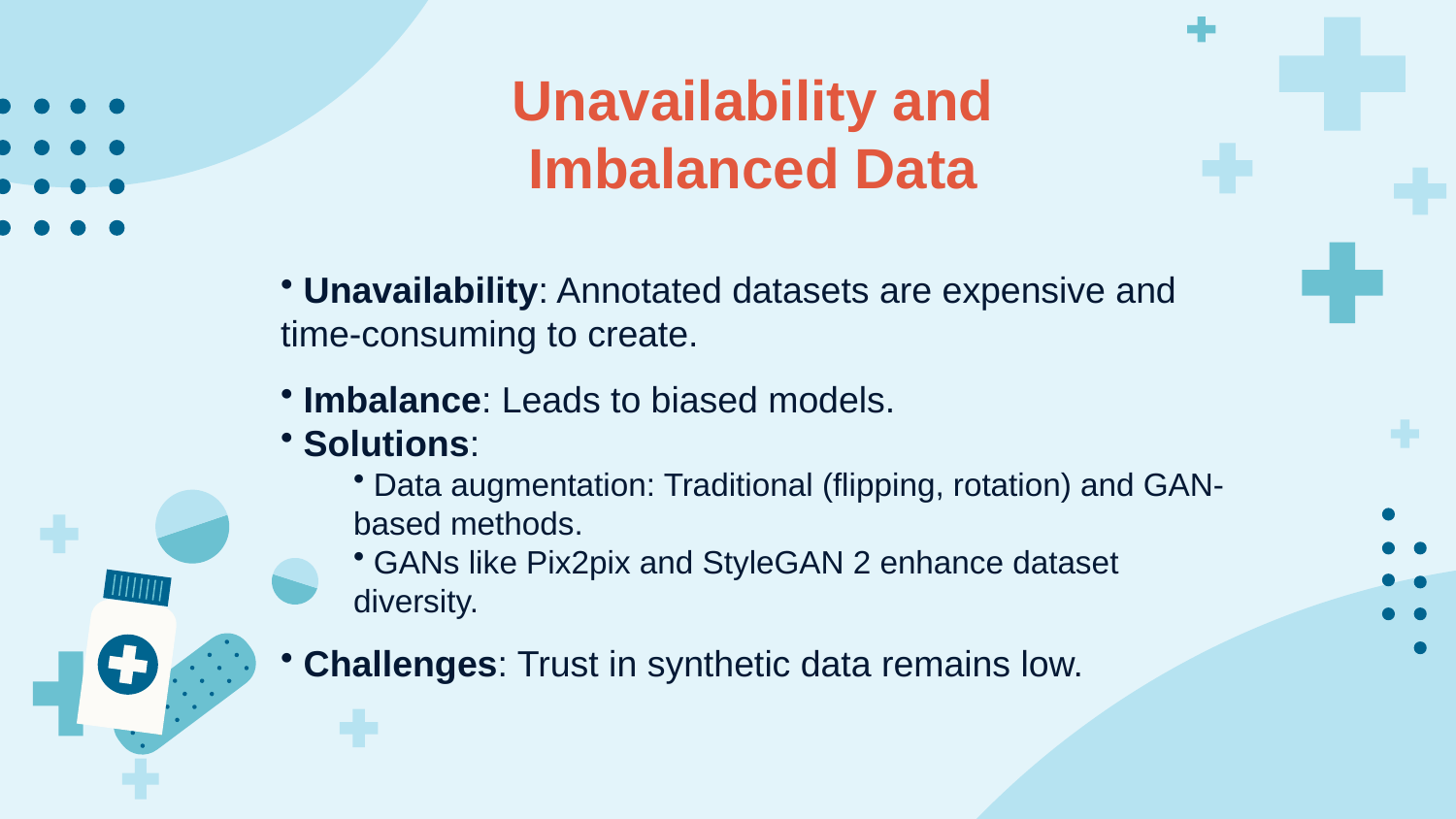

# Unavailability and Imbalanced Data
 Unavailability: Annotated datasets are expensive and time-consuming to create.
 Imbalance: Leads to biased models.
 Solutions:
 Data augmentation: Traditional (flipping, rotation) and GAN-based methods.
 GANs like Pix2pix and StyleGAN 2 enhance dataset diversity.
 Challenges: Trust in synthetic data remains low.